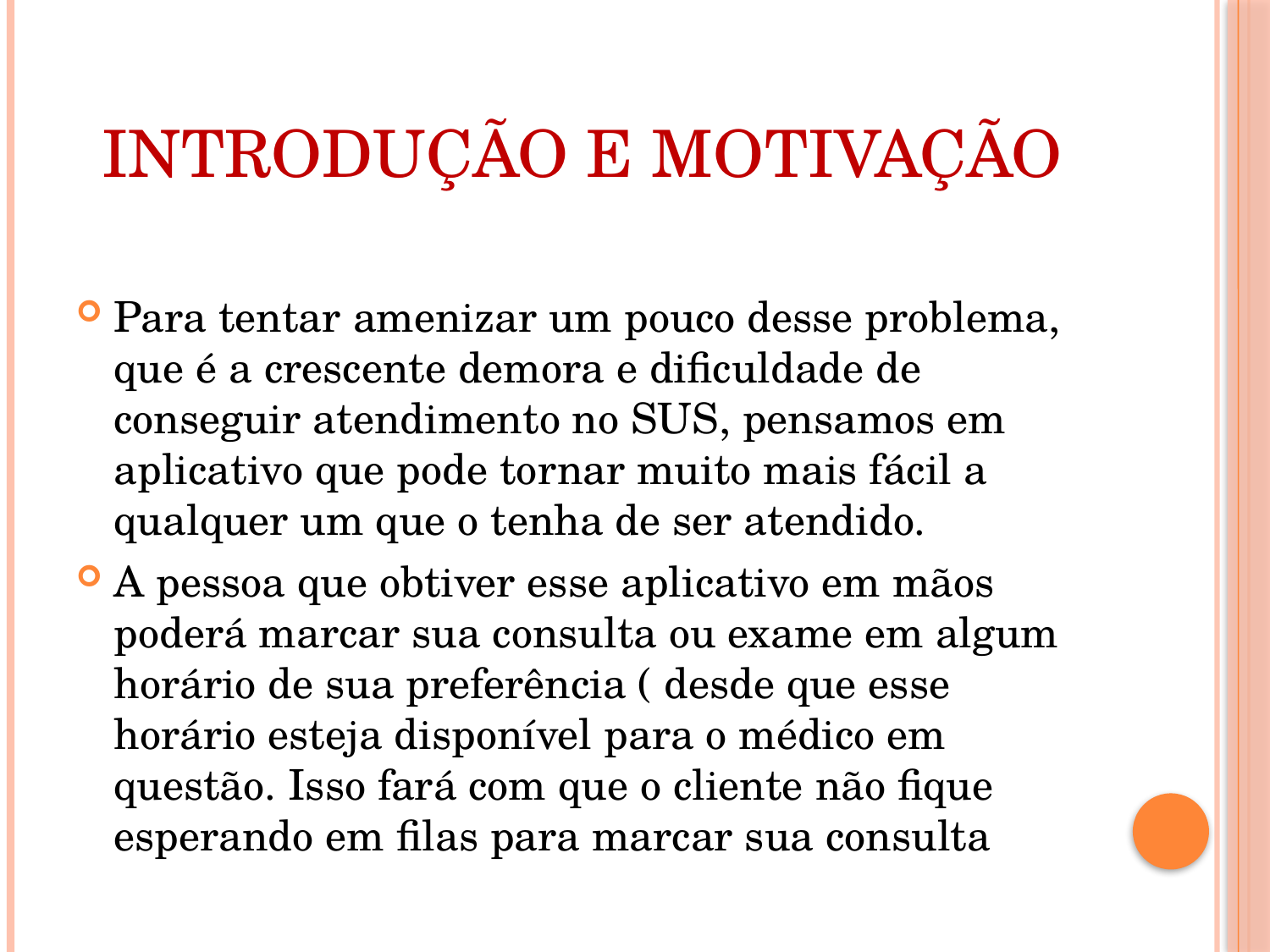

# Introdução e Motivação

Para tentar amenizar um pouco desse problema, que é a crescente demora e dificuldade de conseguir atendimento no SUS, pensamos em aplicativo que pode tornar muito mais fácil a qualquer um que o tenha de ser atendido.
A pessoa que obtiver esse aplicativo em mãos poderá marcar sua consulta ou exame em algum horário de sua preferência ( desde que esse horário esteja disponível para o médico em questão. Isso fará com que o cliente não fique esperando em filas para marcar sua consulta